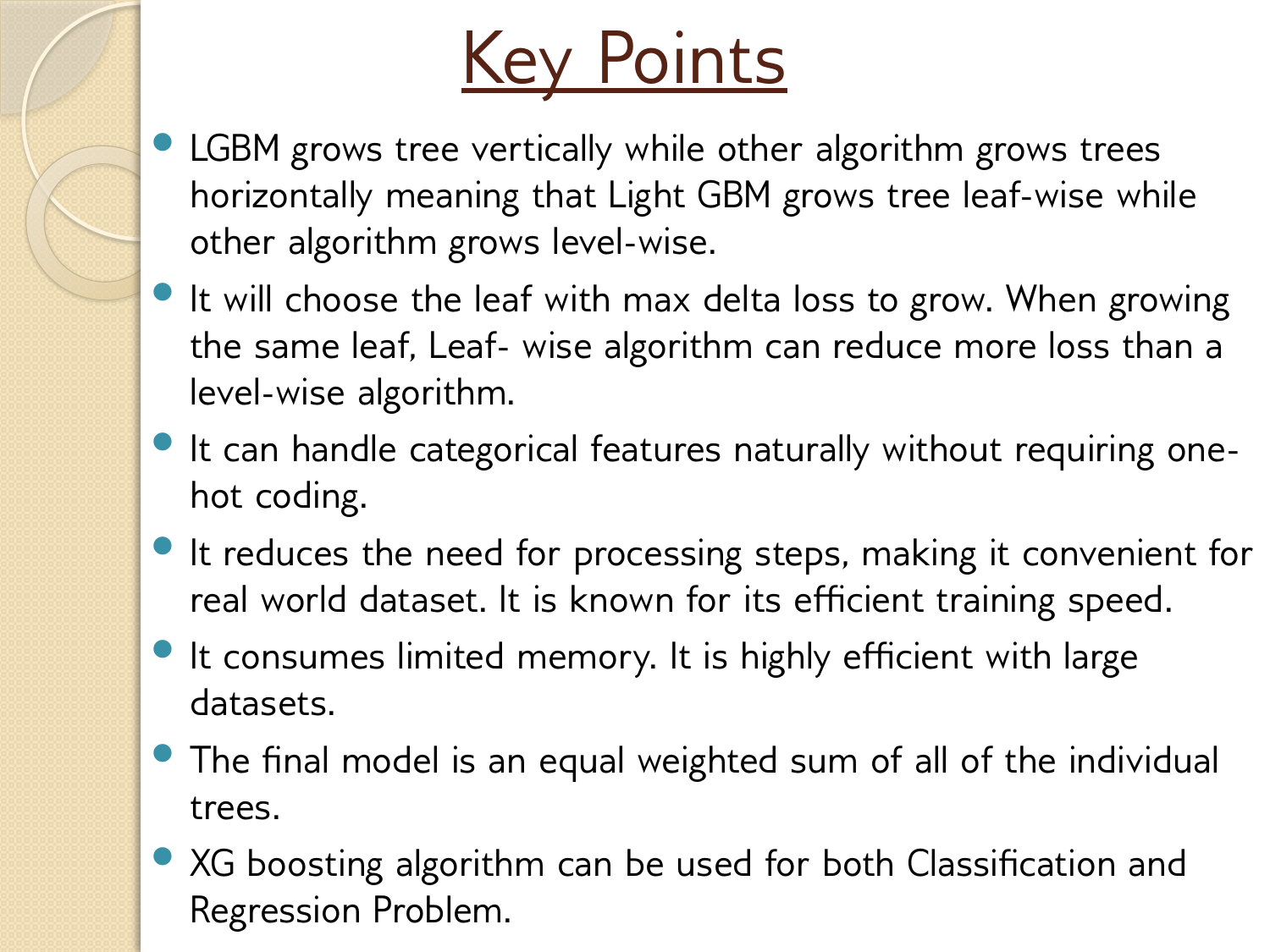

# Key Points
LGBM grows tree vertically while other algorithm grows trees horizontally meaning that Light GBM grows tree leaf-wise while other algorithm grows level-wise.
It will choose the leaf with max delta loss to grow. When growing the same leaf, Leaf- wise algorithm can reduce more loss than a level-wise algorithm.
It can handle categorical features naturally without requiring one-hot coding.
It reduces the need for processing steps, making it convenient for real world dataset. It is known for its efficient training speed.
It consumes limited memory. It is highly efficient with large datasets.
The final model is an equal weighted sum of all of the individual trees.
XG boosting algorithm can be used for both Classification and Regression Problem.